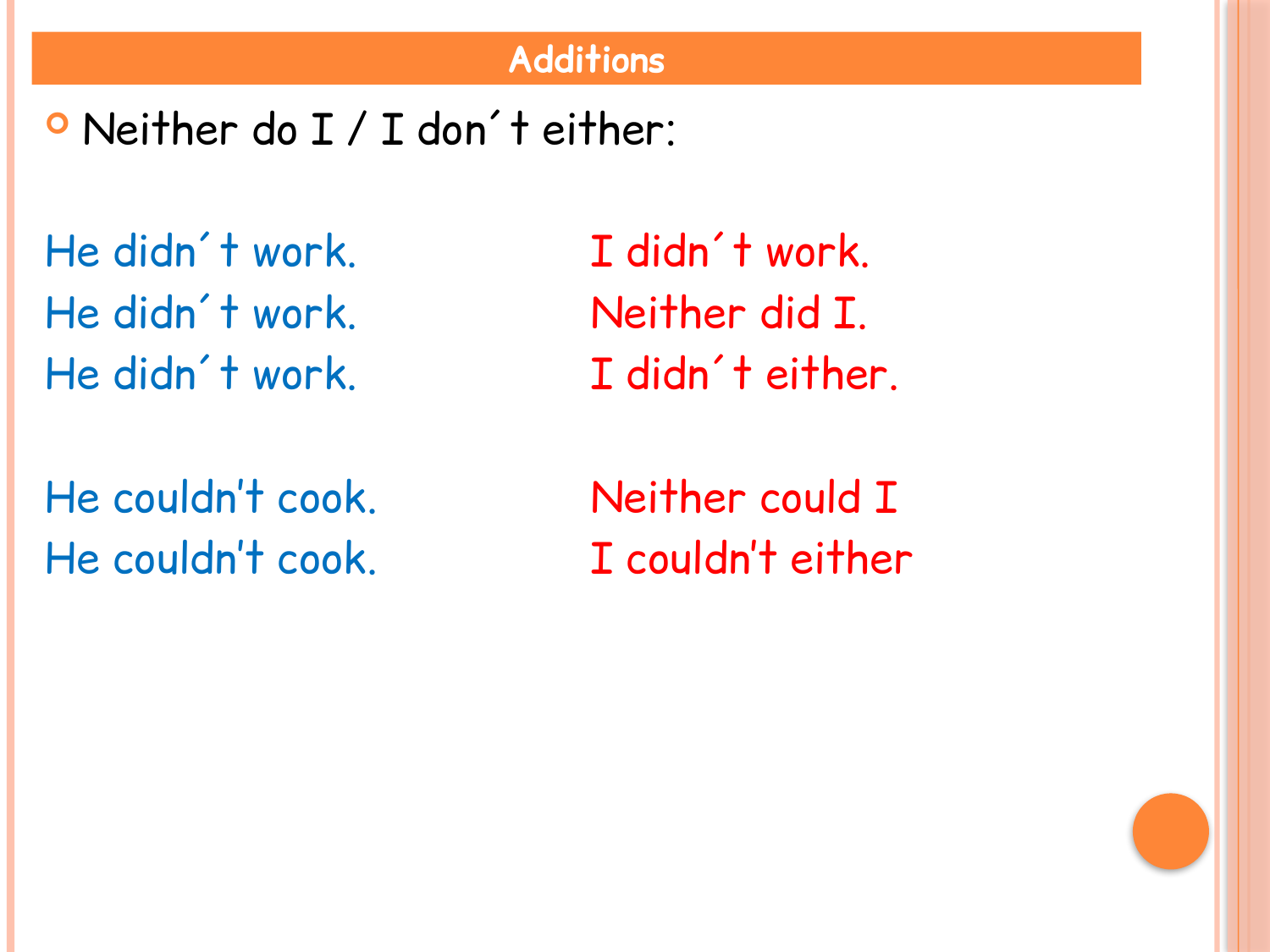

Additions
Neither do I / I don´t either:

He didn´t work. 		I didn´t work.
He didn´t work.		Neither did I.
He didn´t work.		I didn´t either.

He couldn’t cook.		Neither could I
He couldn’t cook.		I couldn’t either